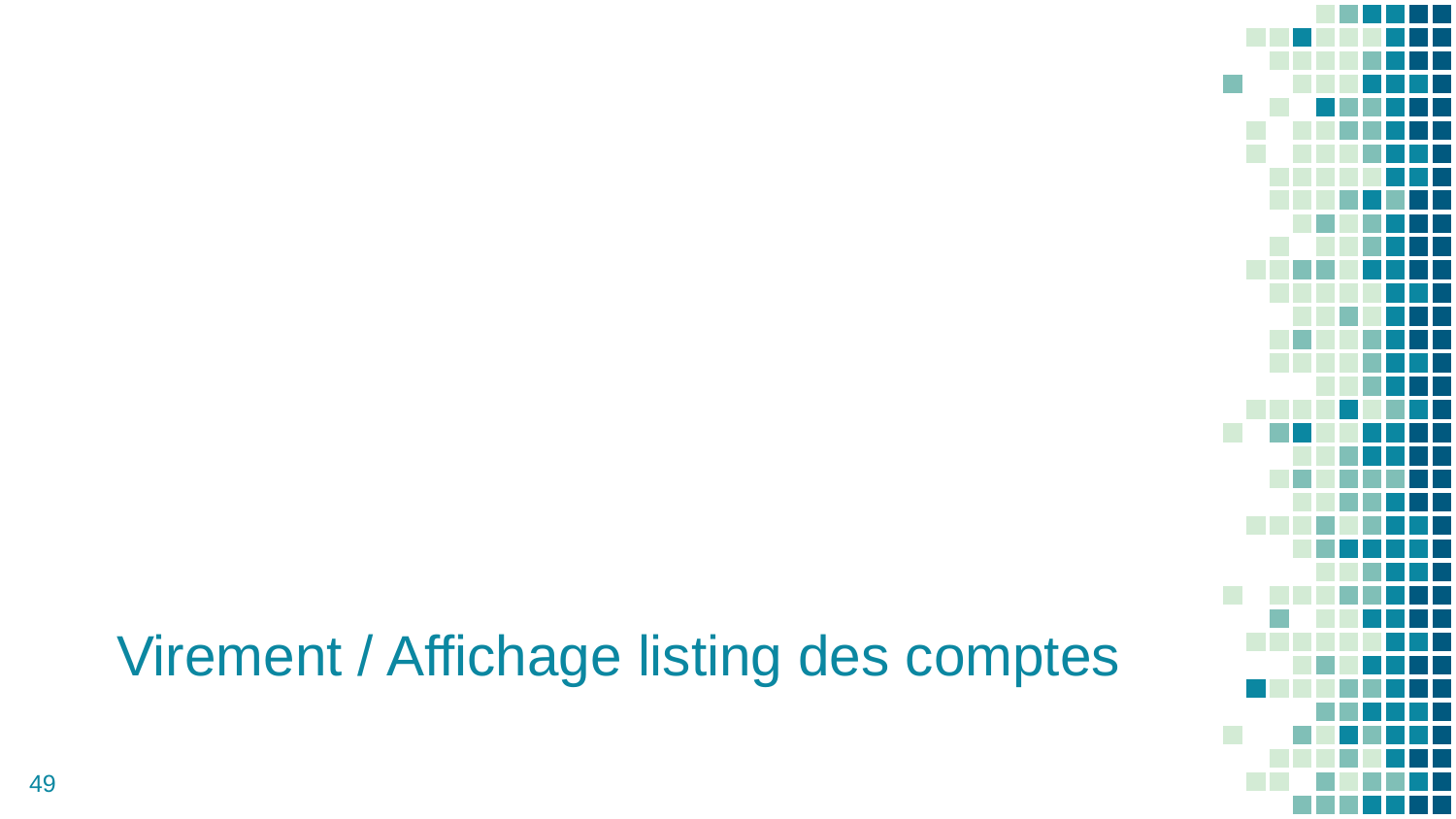

# Virement / Affichage listing des comptes
49